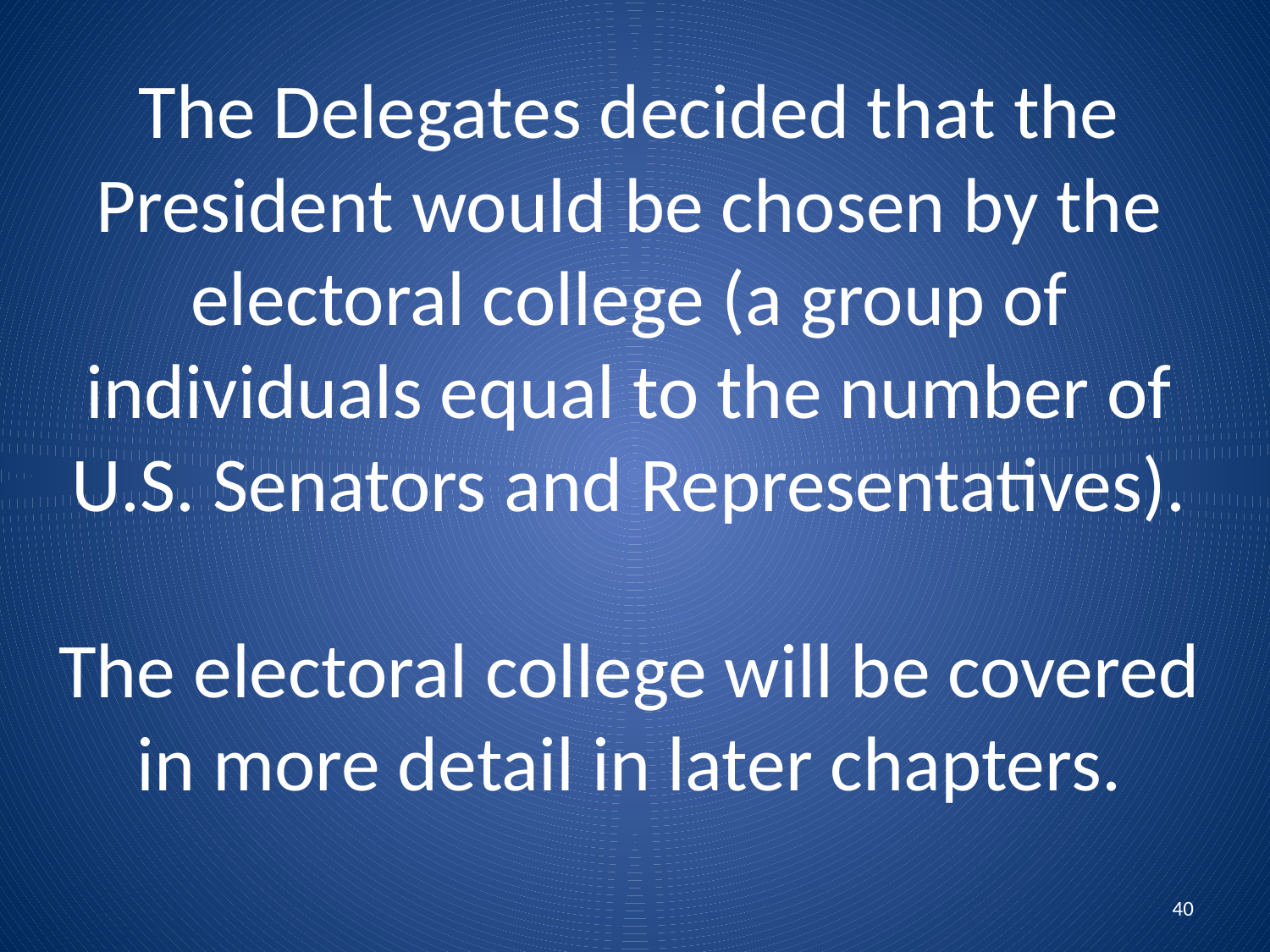

# The Delegates decided that the President would be chosen by the electoral college (a group of individuals equal to the number of U.S. Senators and Representatives). The electoral college will be covered in more detail in later chapters.
40